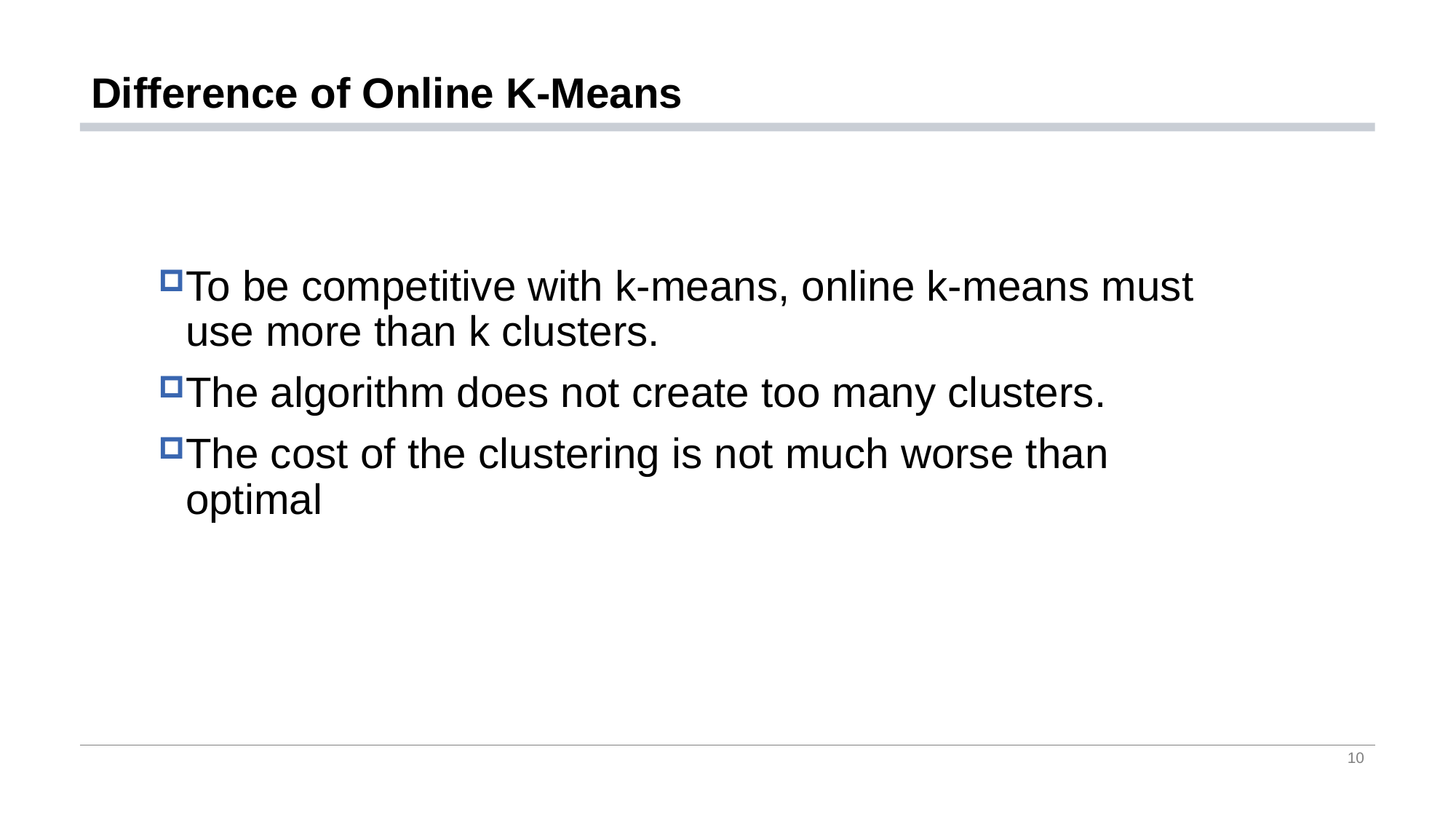

# Difference of Online K-Means
To be competitive with k-means, online k-means must use more than k clusters.
The algorithm does not create too many clusters.
The cost of the clustering is not much worse than optimal
10